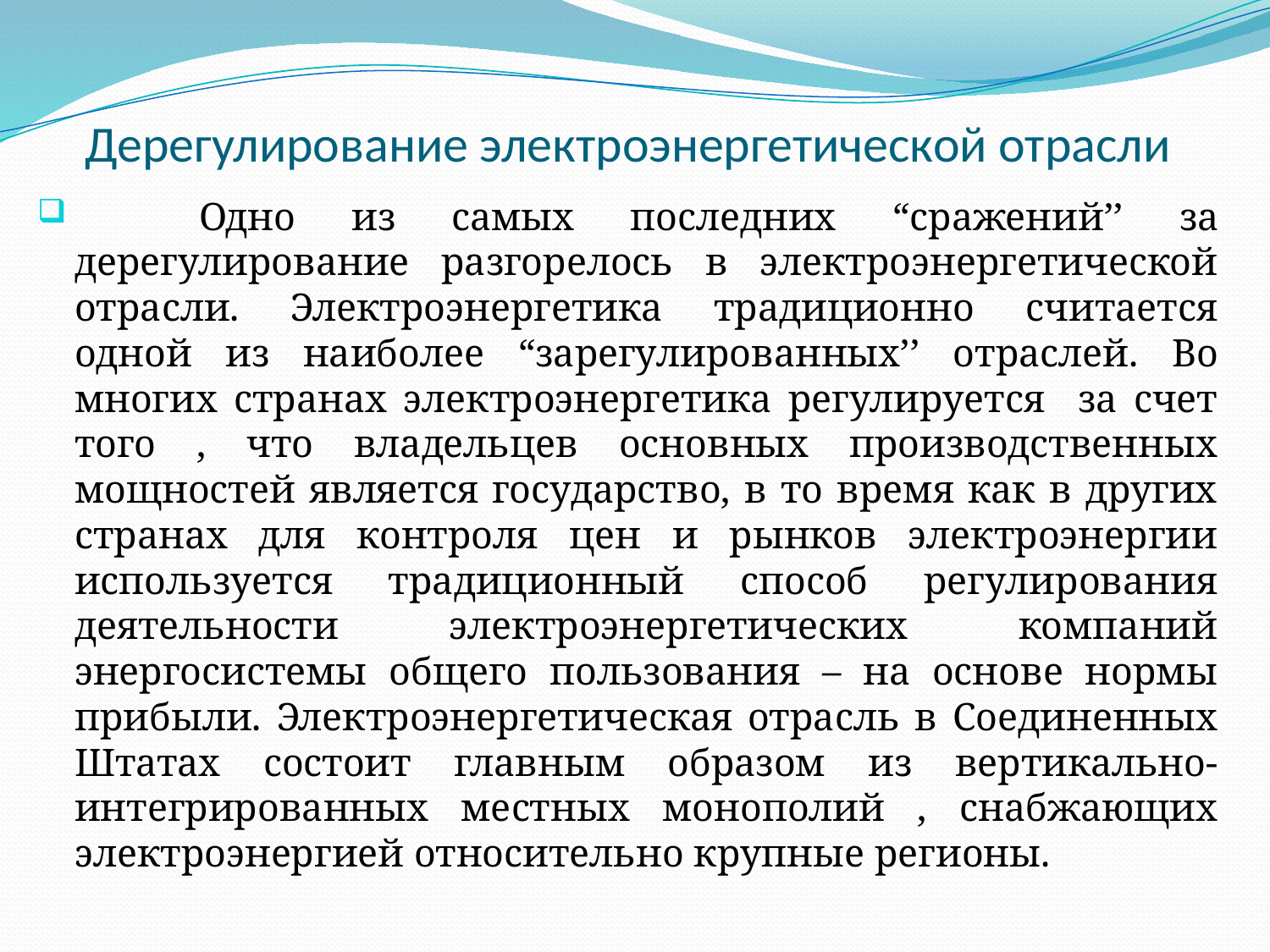

# Дерегулирование электроэнергетической отрасли
	Одно из самых последних “сражений’’ за дерегулирование разгорелось в электроэнергетической отрасли. Электроэнергетика традиционно считается одной из наиболее “зарегулированных’’ отраслей. Во многих странах электроэнергетика регулируется  за счет того , что владельцев основных производственных мощностей является государство, в то время как в других странах для контроля цен и рынков электроэнергии используется традиционный способ регулирования деятельности электроэнергетических компаний энергосистемы общего пользования – на основе нормы прибыли. Электроэнергетическая отрасль в Соединенных Штатах состоит главным образом из вертикально-интегрированных местных монополий , снабжающих электроэнергией относительно крупные регионы.